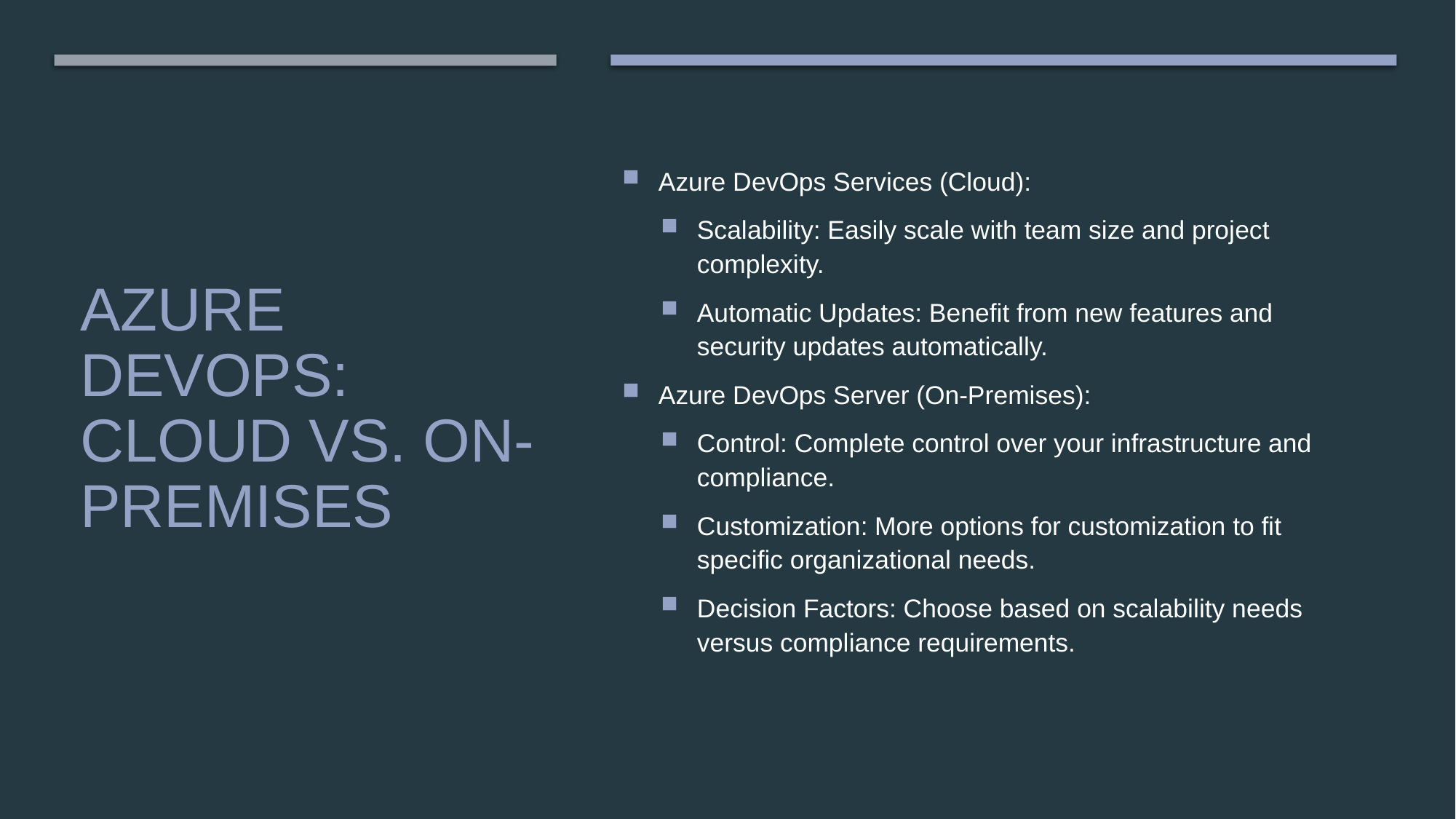

Azure DevOps Services (Cloud):
Scalability: Easily scale with team size and project complexity.
Automatic Updates: Benefit from new features and security updates automatically.
Azure DevOps Server (On-Premises):
Control: Complete control over your infrastructure and compliance.
Customization: More options for customization to fit specific organizational needs.
Decision Factors: Choose based on scalability needs versus compliance requirements.
# Azure DevOps: Cloud vs. On-Premises